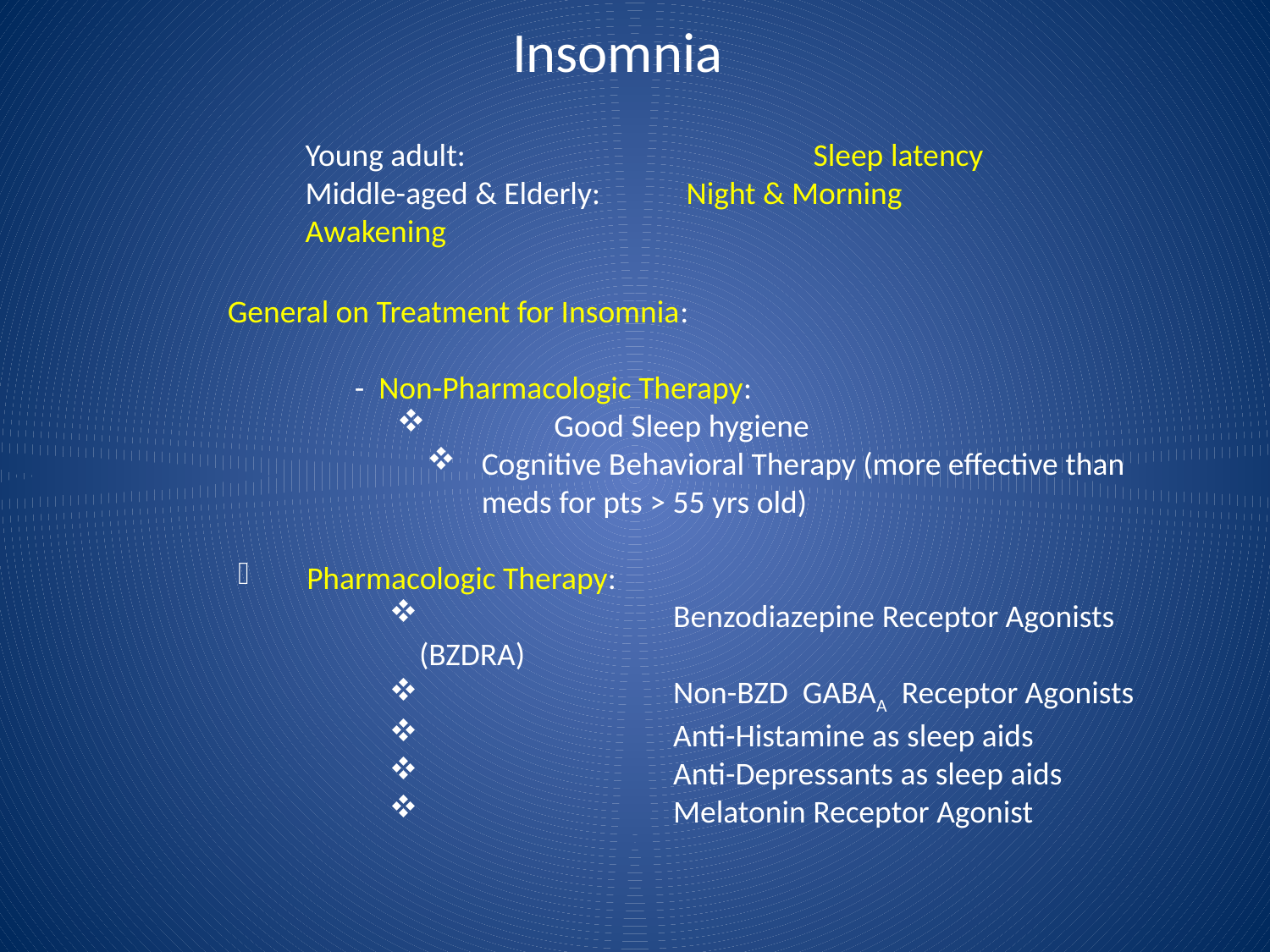

# Insomnia
Young adult:			Sleep latency
Middle-aged & Elderly:	Night & Morning Awakening
General on Treatment for Insomnia:

	-  Non-Pharmacologic Therapy:
	Good Sleep hygiene
Cognitive Behavioral Therapy (more effective than meds for pts > 55 yrs old)

  Pharmacologic Therapy:
  	Benzodiazepine Receptor Agonists (BZDRA)
 	Non-BZD  GABAA  Receptor Agonists
  	Anti-Histamine as sleep aids
 	Anti-Depressants as sleep aids
 	Melatonin Receptor Agonist